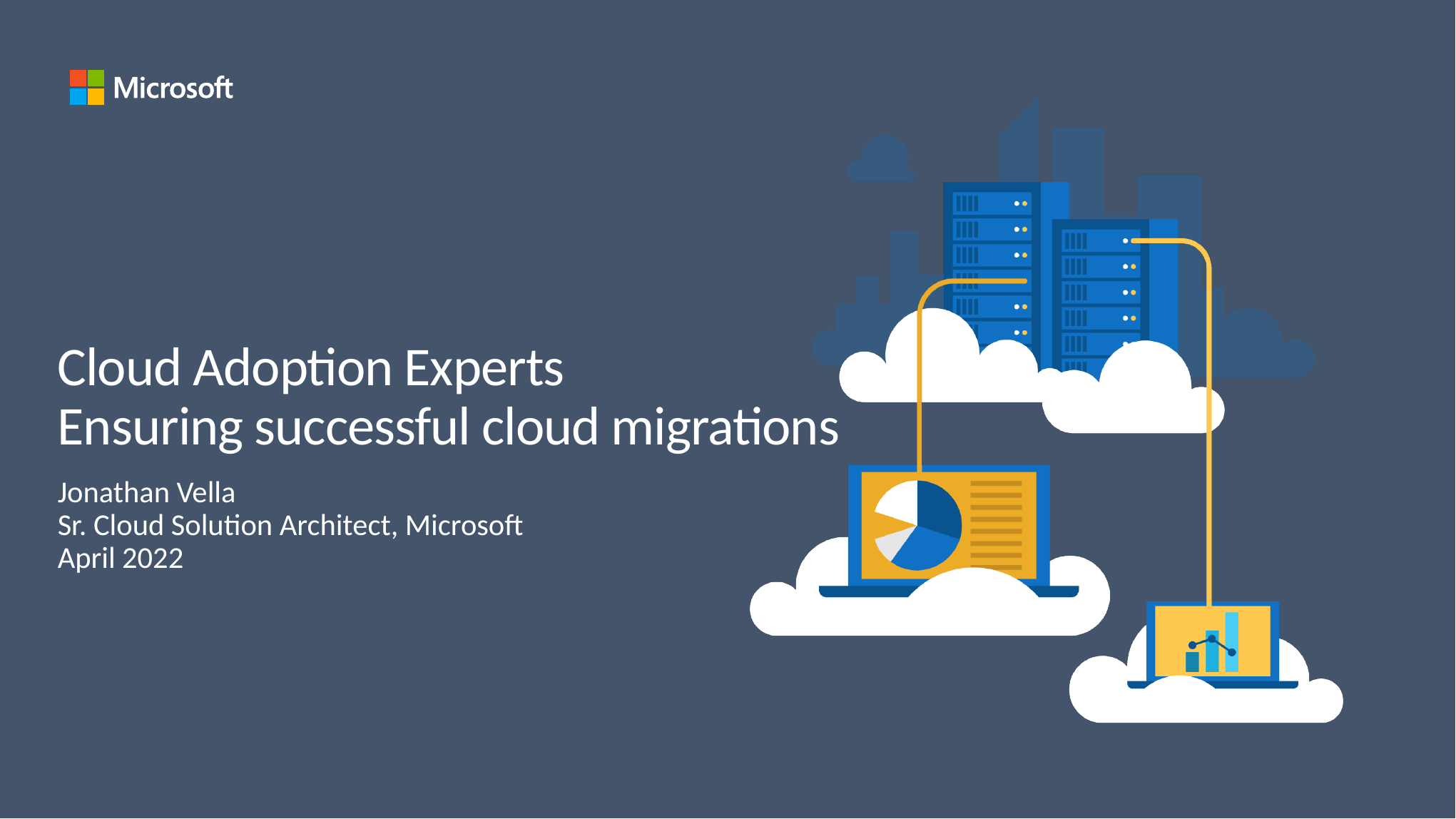

# Cloud Adoption Experts Ensuring successful cloud migrations
Jonathan Vella
Sr. Cloud Solution Architect, Microsoft
April 2022